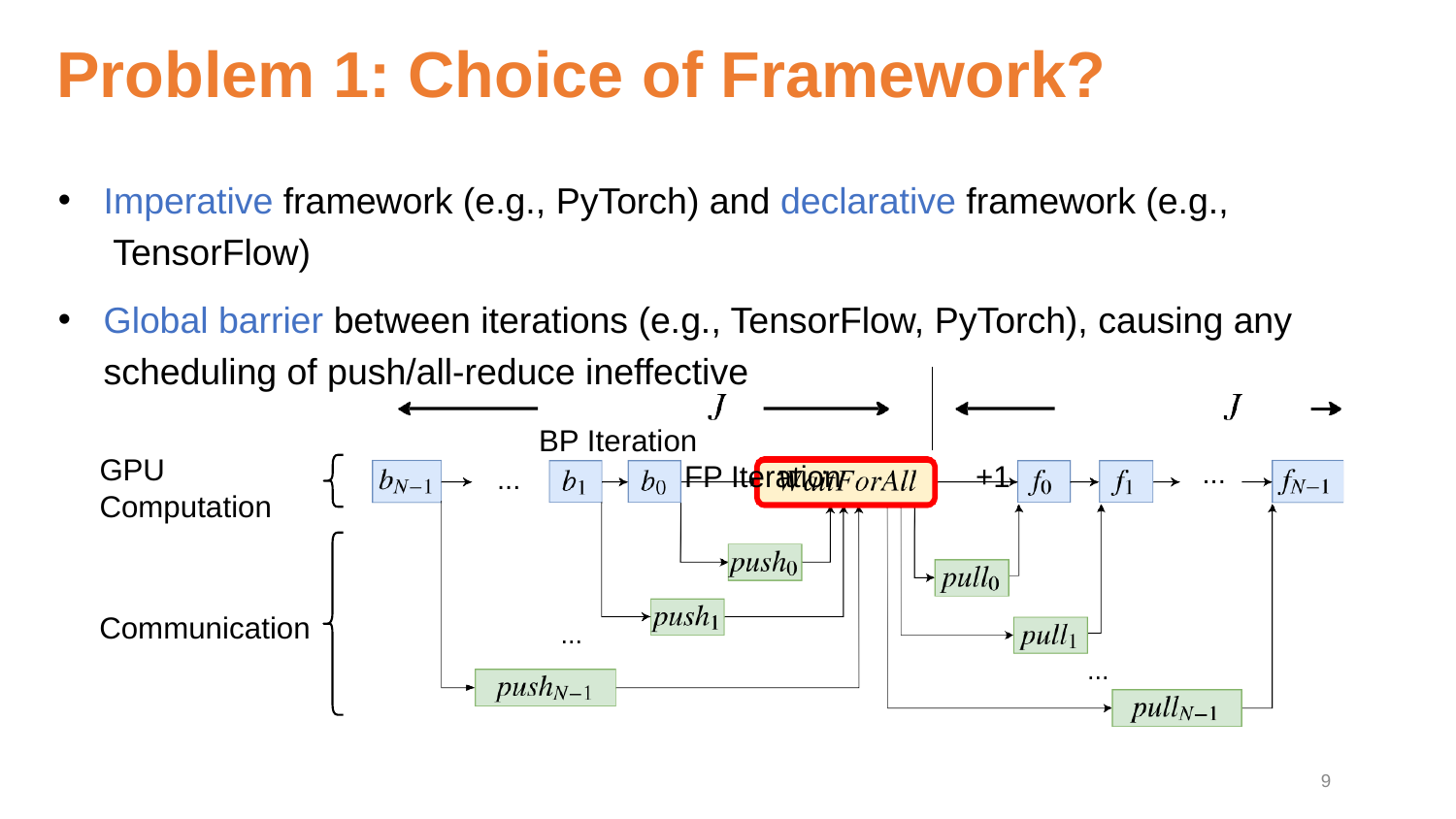

# Problem 1: Choice of Framework?
Imperative framework (e.g., PyTorch) and declarative framework (e.g.,  TensorFlow)
Global barrier between iterations (e.g., TensorFlow, PyTorch), causing any  scheduling of push/all-reduce ineffective
BP Iteration					FP Iteration	+1

GPU
Computation
...

...

Communication
...
...
9